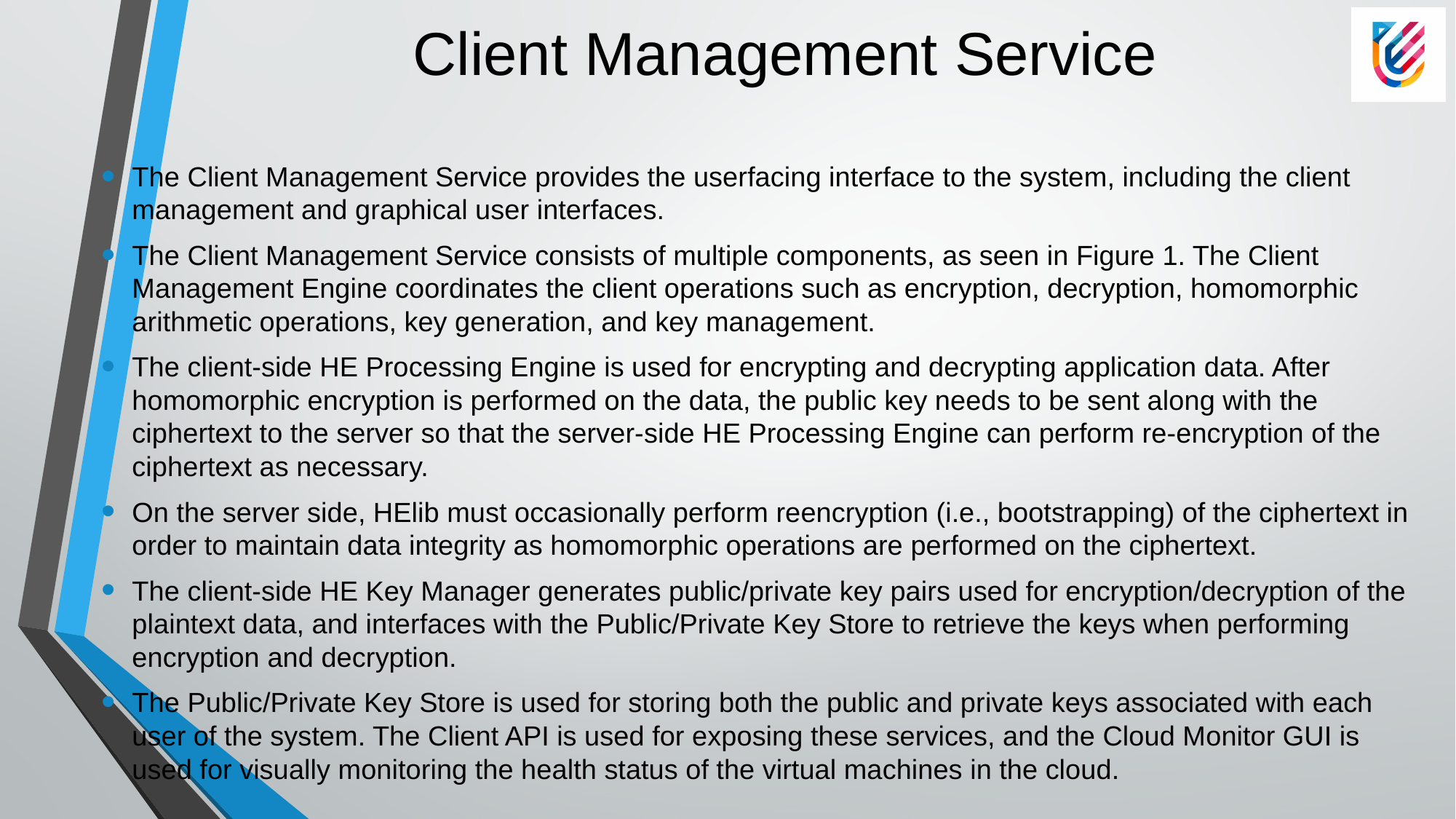

# Client Management Service
The Client Management Service provides the userfacing interface to the system, including the client management and graphical user interfaces.
The Client Management Service consists of multiple components, as seen in Figure 1. The Client Management Engine coordinates the client operations such as encryption, decryption, homomorphic arithmetic operations, key generation, and key management.
The client-side HE Processing Engine is used for encrypting and decrypting application data. After homomorphic encryption is performed on the data, the public key needs to be sent along with the ciphertext to the server so that the server-side HE Processing Engine can perform re-encryption of the ciphertext as necessary.
On the server side, HElib must occasionally perform reencryption (i.e., bootstrapping) of the ciphertext in order to maintain data integrity as homomorphic operations are performed on the ciphertext.
The client-side HE Key Manager generates public/private key pairs used for encryption/decryption of the plaintext data, and interfaces with the Public/Private Key Store to retrieve the keys when performing encryption and decryption.
The Public/Private Key Store is used for storing both the public and private keys associated with each user of the system. The Client API is used for exposing these services, and the Cloud Monitor GUI is used for visually monitoring the health status of the virtual machines in the cloud.